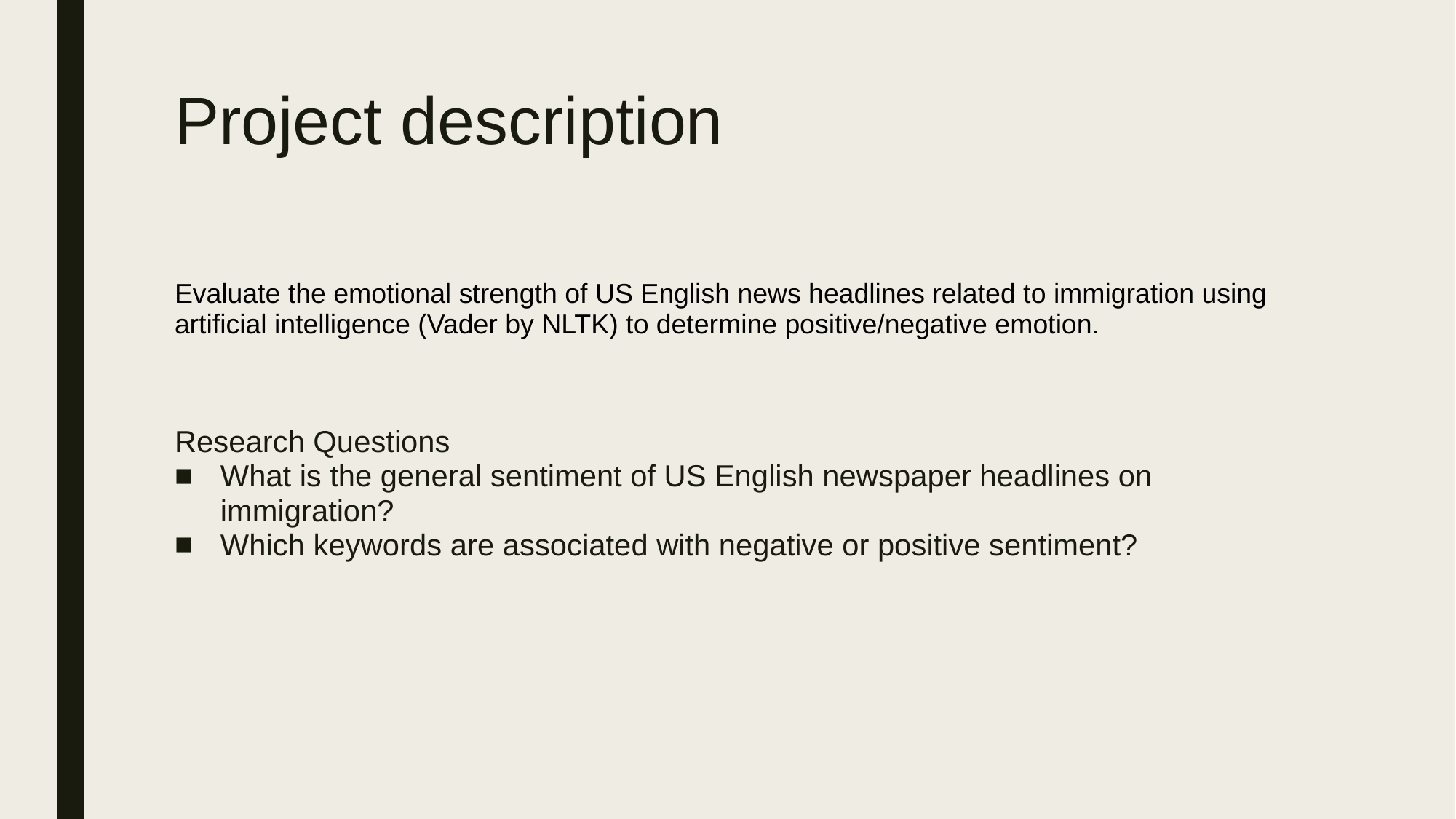

# Project description
Evaluate the emotional strength of US English news headlines related to immigration using artificial intelligence (Vader by NLTK) to determine positive/negative emotion.

Research Questions
What is the general sentiment of US English newspaper headlines on immigration?
Which keywords are associated with negative or positive sentiment?